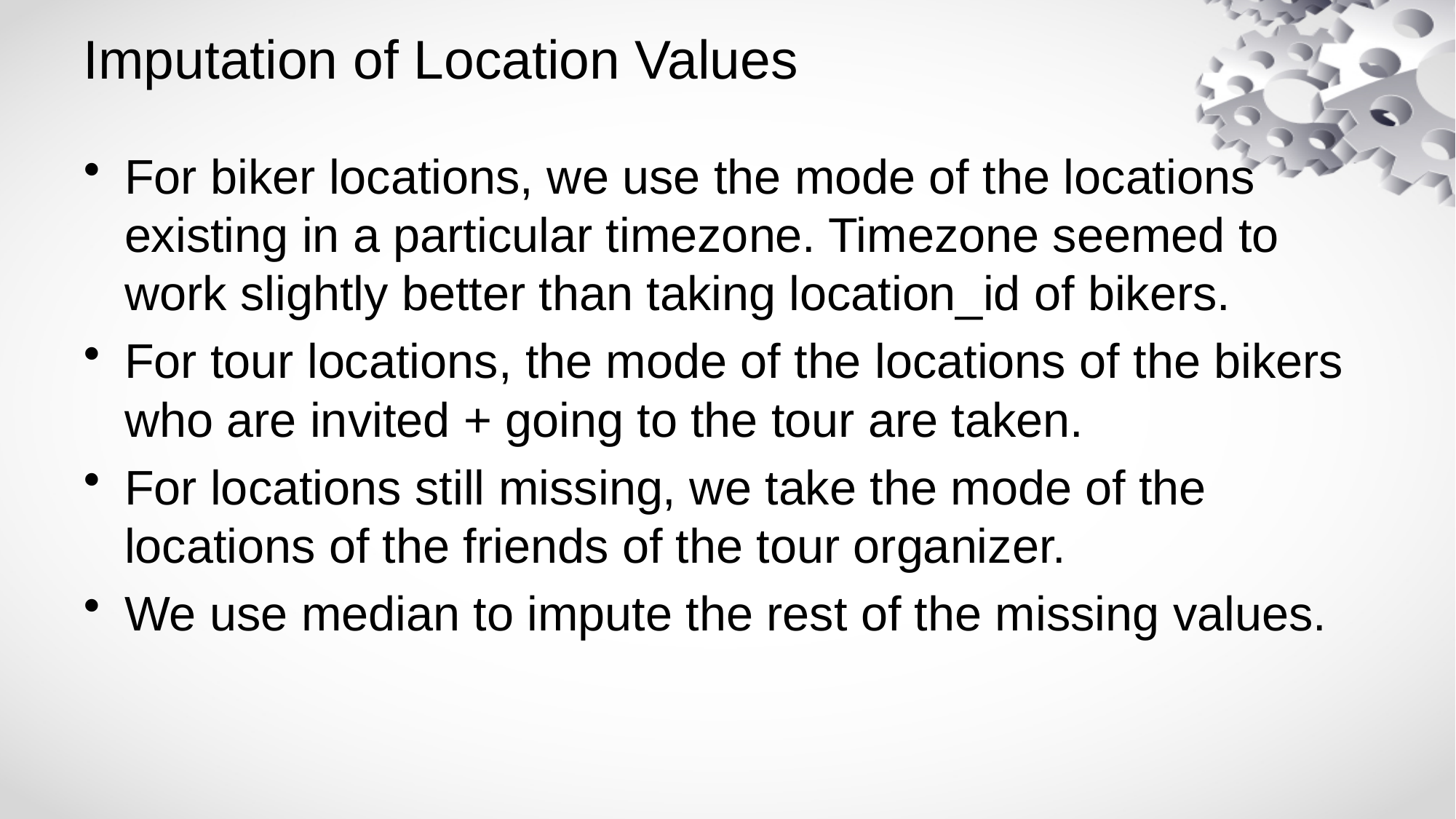

# Imputation of Location Values
For biker locations, we use the mode of the locations existing in a particular timezone. Timezone seemed to work slightly better than taking location_id of bikers.
For tour locations, the mode of the locations of the bikers who are invited + going to the tour are taken.
For locations still missing, we take the mode of the locations of the friends of the tour organizer.
We use median to impute the rest of the missing values.